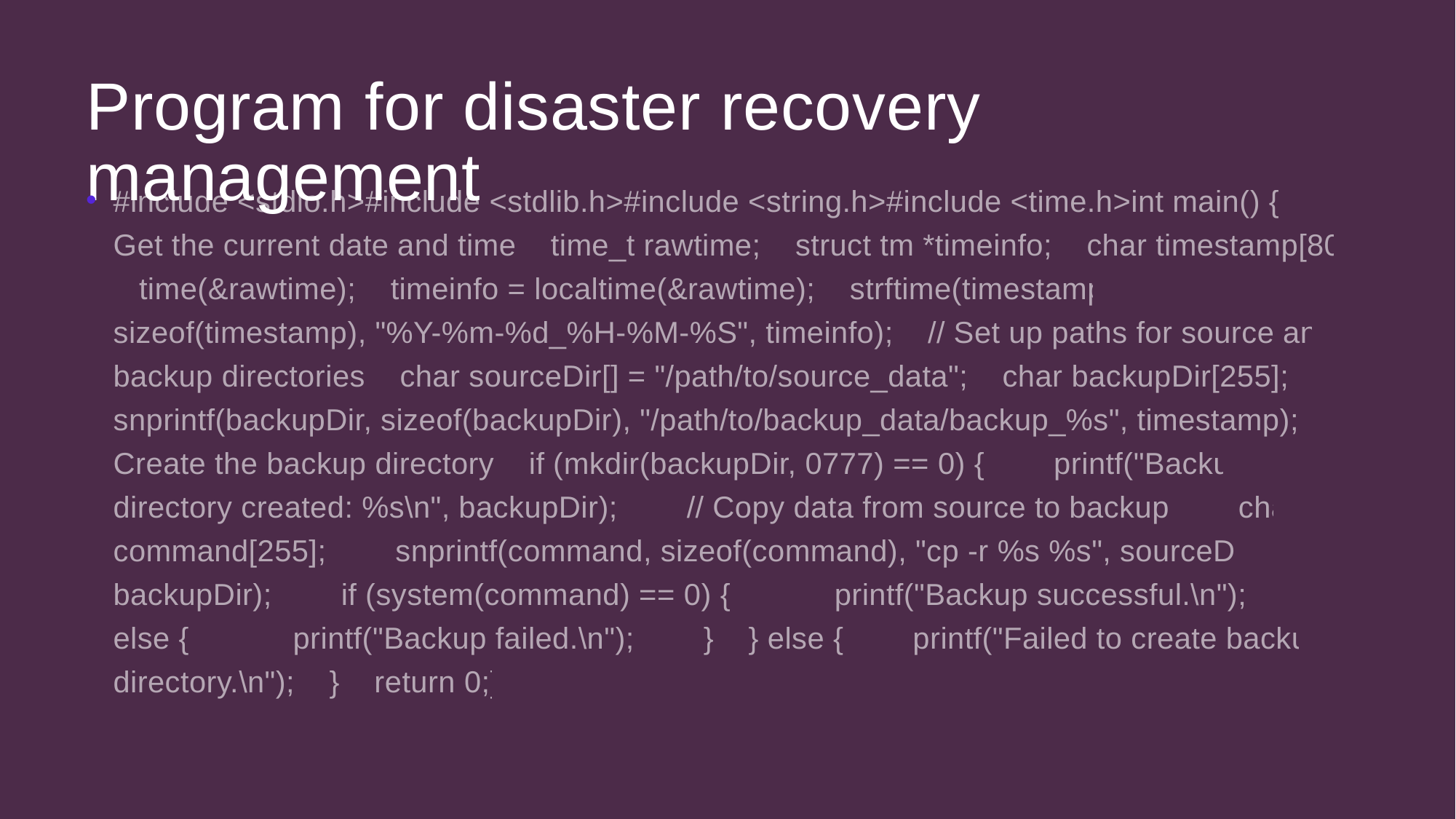

# Program for disaster recovery management
#include <stdio.h>#include <stdlib.h>#include <string.h>#include <time.h>int main() {    // Get the current date and time    time_t rawtime;    struct tm *timeinfo;    char timestamp[80];    time(&rawtime);    timeinfo = localtime(&rawtime);    strftime(timestamp, sizeof(timestamp), "%Y-%m-%d_%H-%M-%S", timeinfo);    // Set up paths for source and backup directories    char sourceDir[] = "/path/to/source_data";    char backupDir[255];    snprintf(backupDir, sizeof(backupDir), "/path/to/backup_data/backup_%s", timestamp);    // Create the backup directory    if (mkdir(backupDir, 0777) == 0) {        printf("Backup directory created: %s\n", backupDir);        // Copy data from source to backup        char command[255];        snprintf(command, sizeof(command), "cp -r %s %s", sourceDir, backupDir);        if (system(command) == 0) {            printf("Backup successful.\n");        } else {            printf("Backup failed.\n");        }    } else {        printf("Failed to create backup directory.\n");    }    return 0;}